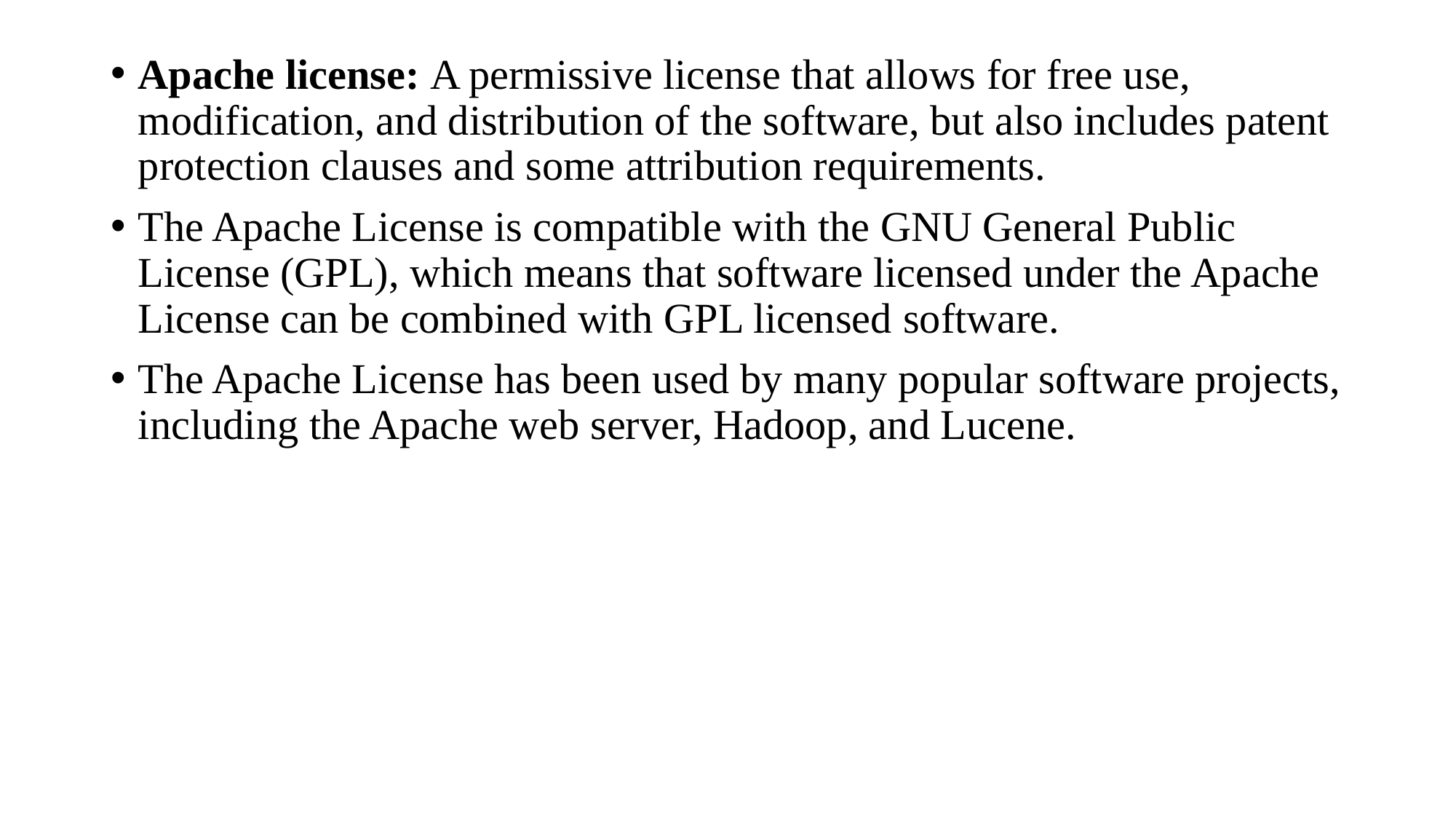

Apache license: A permissive license that allows for free use, modification, and distribution of the software, but also includes patent protection clauses and some attribution requirements.
The Apache License is compatible with the GNU General Public License (GPL), which means that software licensed under the Apache License can be combined with GPL licensed software.
The Apache License has been used by many popular software projects, including the Apache web server, Hadoop, and Lucene.